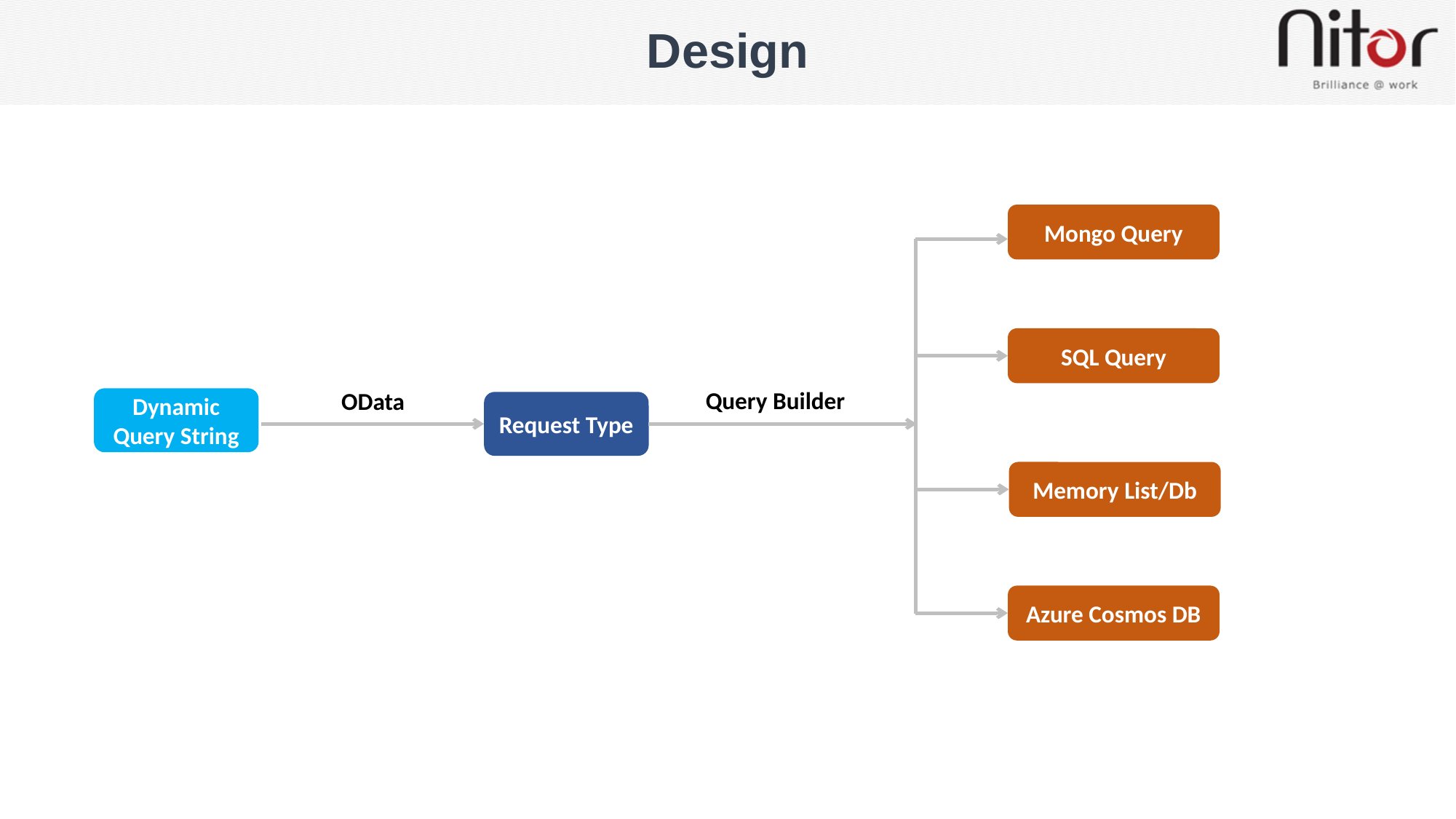

# Design
Mongo Query
SQL Query
Query Builder
OData
Dynamic Query String
Request Type
Memory List/Db
Azure Cosmos DB